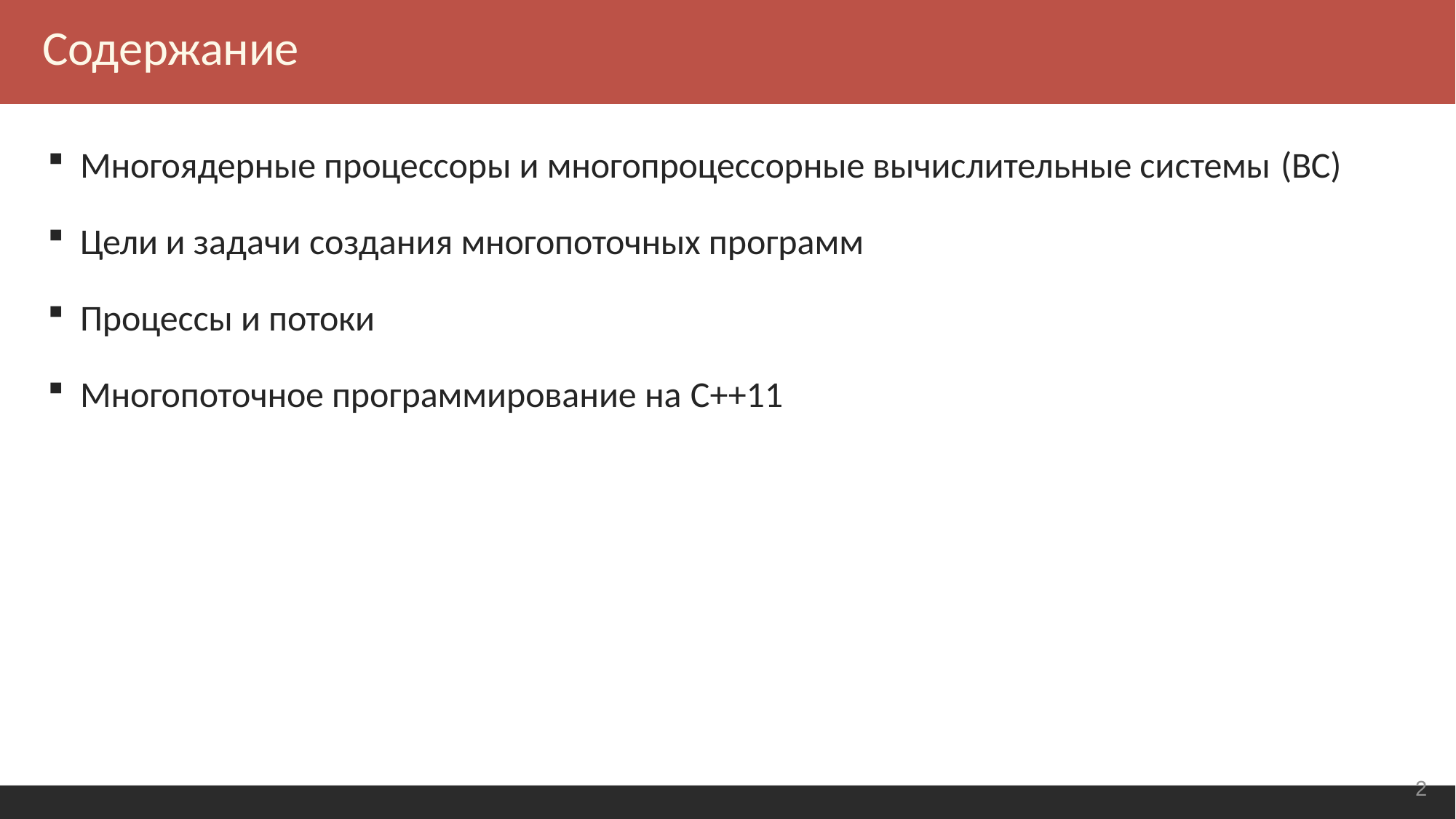

Содержание
Многоядерные процессоры и многопроцессорные вычислительные системы (ВС)

Цели и задачи создания многопоточных программ

Процессы и потоки

Многопоточное программирование на C++11
2